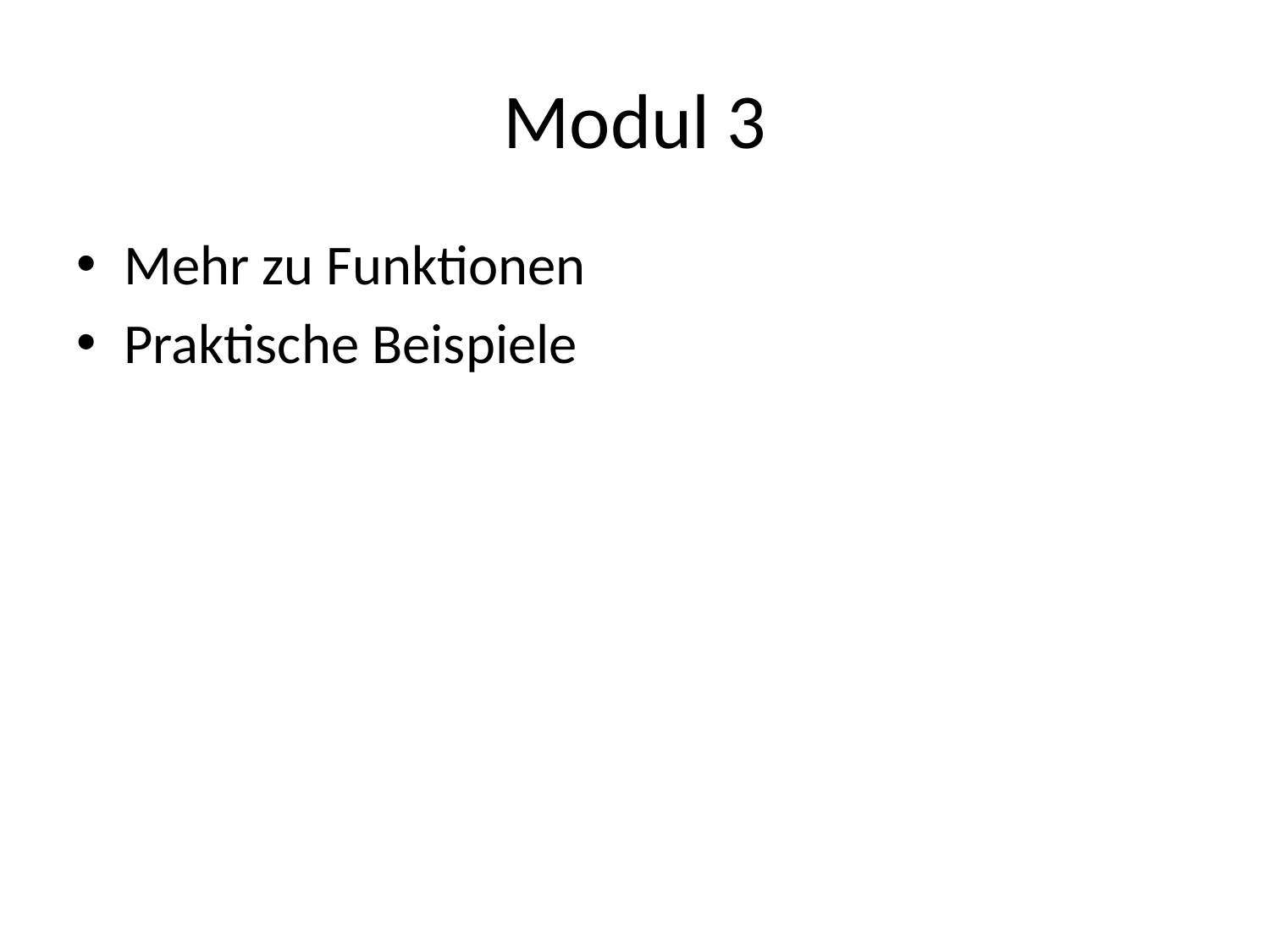

# Modul 3
Mehr zu Funktionen
Praktische Beispiele